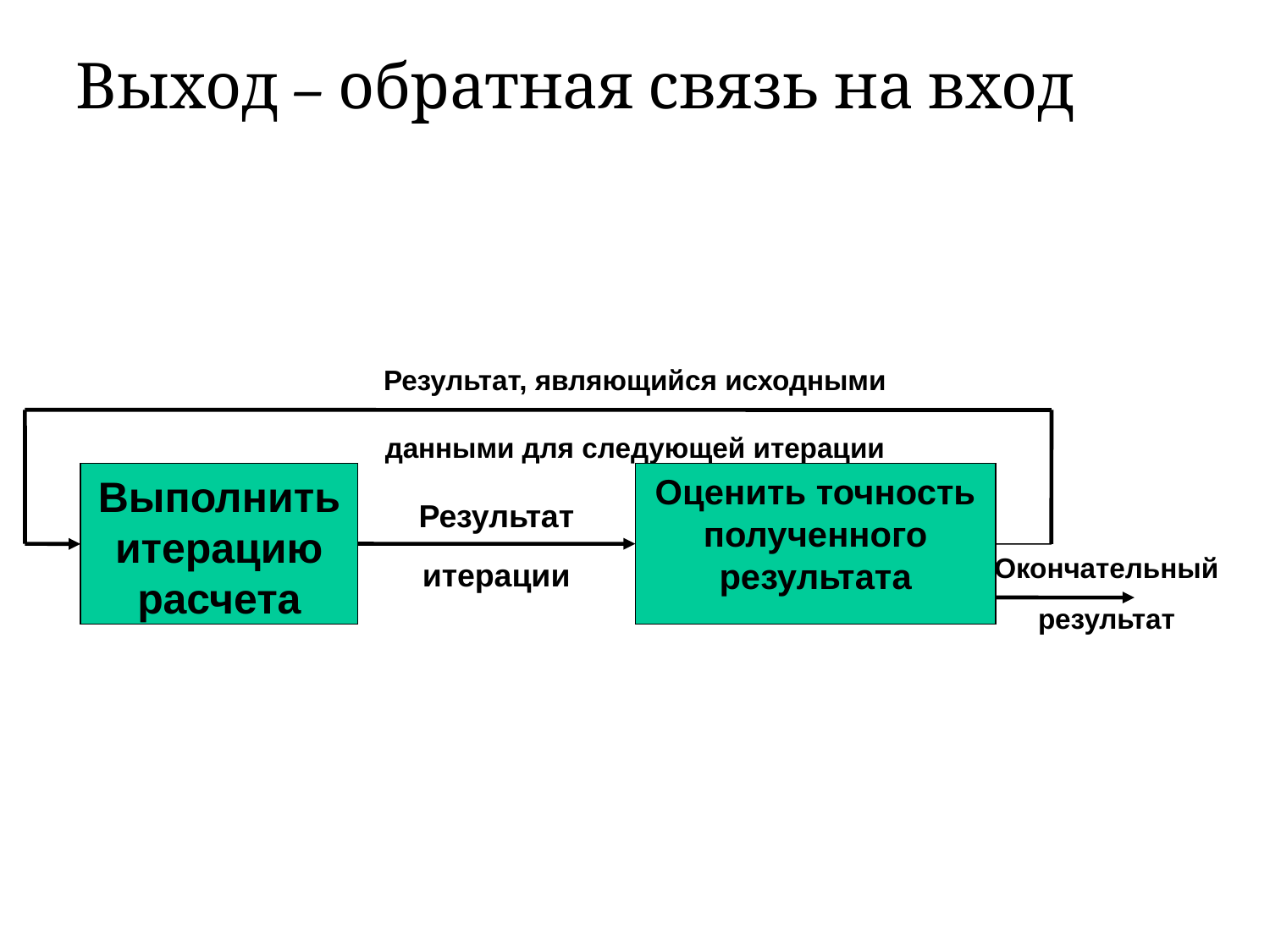

# Выход – обратная связь на вход

Результат, являющийся исходными

данными для следующей итерации

Выполнить итерацию расчета
Оценить точность полученного результата
Результат

итерации

Окончательный

результат